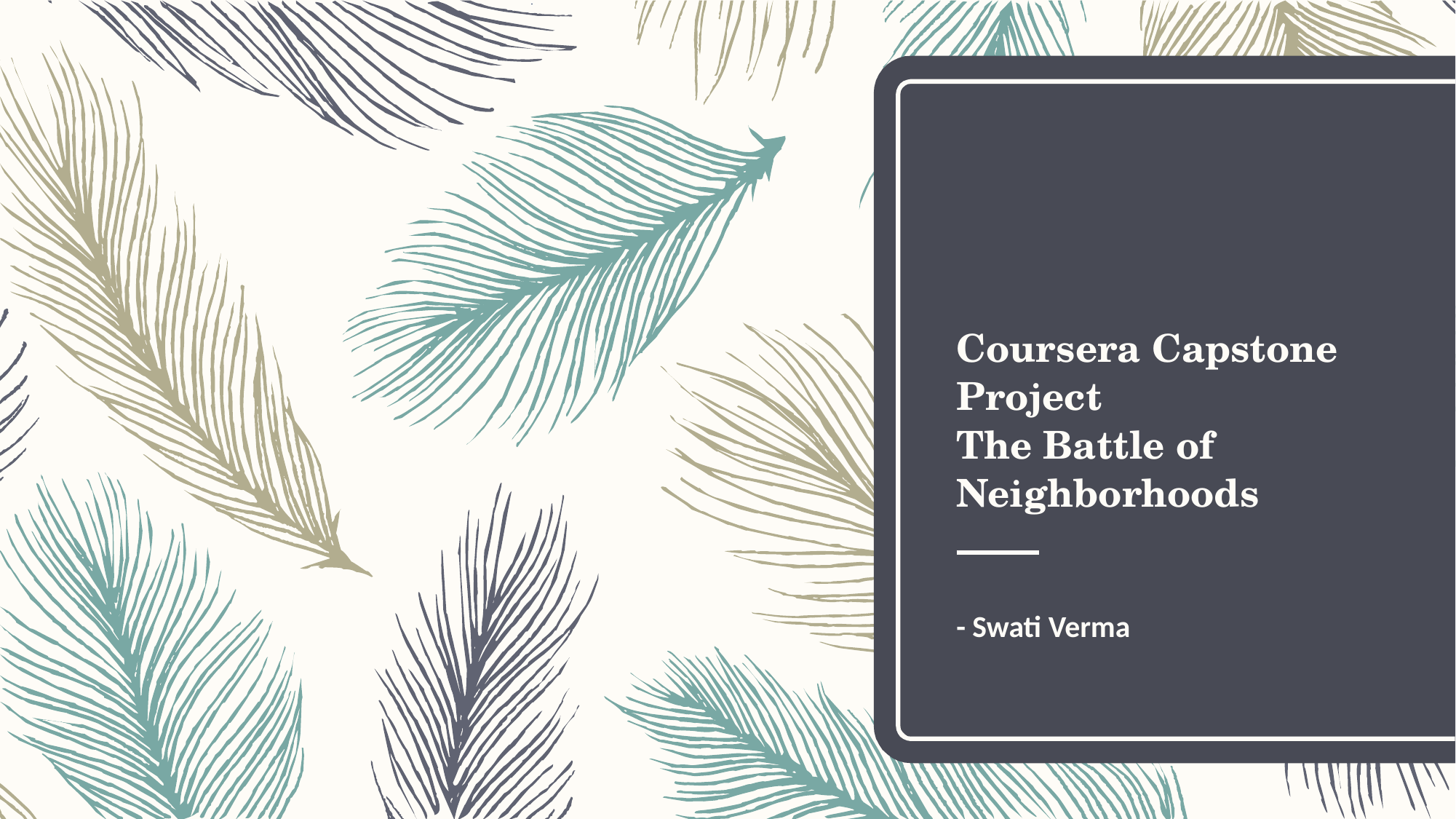

# Coursera Capstone Project The Battle of Neighborhoods
- Swati Verma